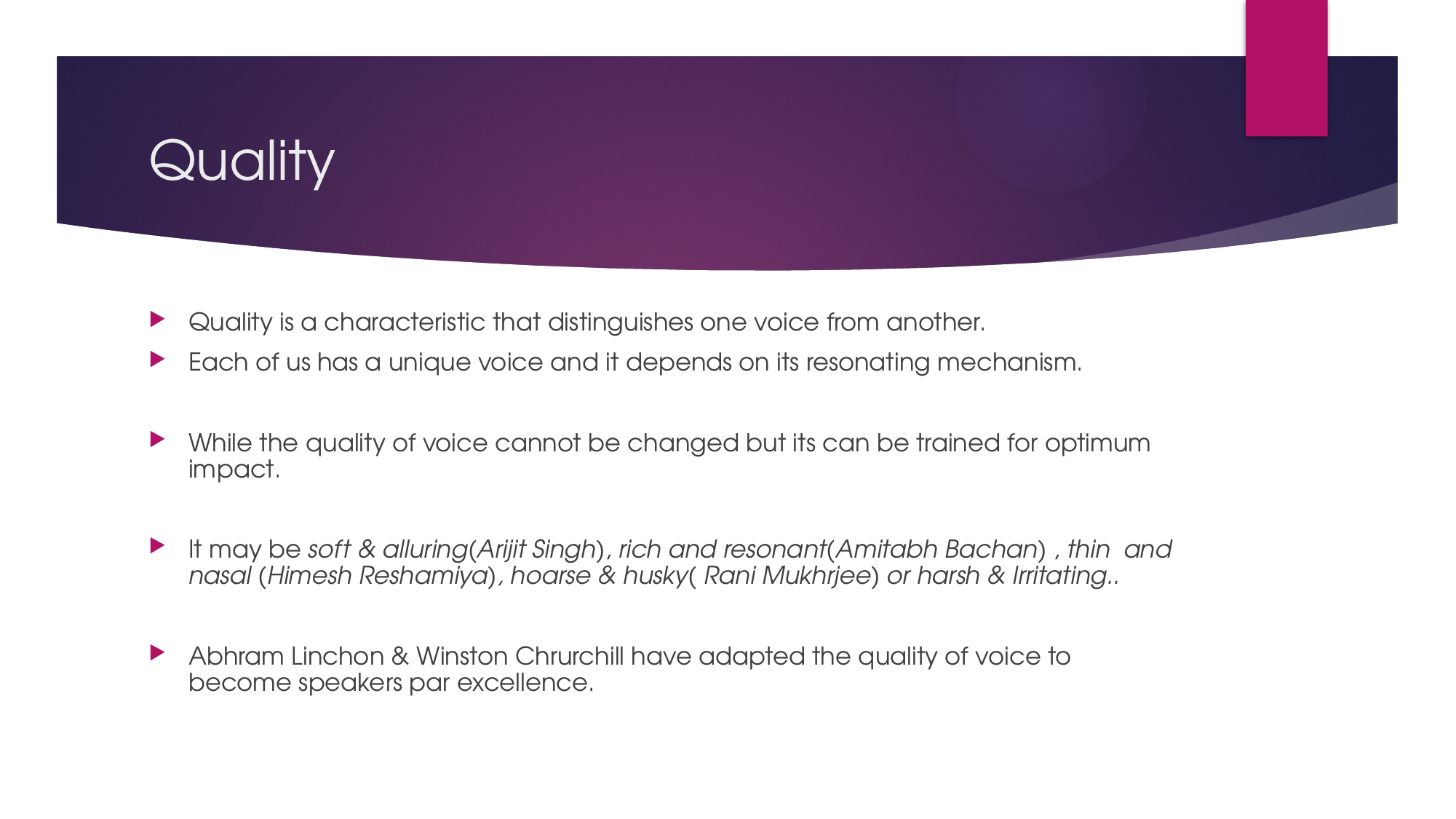

# Quality
Quality is a characteristic that distinguishes one voice from another.
Each of us has a unique voice and it depends on its resonating mechanism.

While the quality of voice cannot be changed but its can be trained for optimum impact.

It may be soft & alluring(Arijit Singh), rich and resonant(Amitabh Bachan) , thin  and nasal (Himesh Reshamiya), hoarse & husky( Rani Mukhrjee) or harsh & Irritating..

Abhram Linchon & Winston Chrurchill have adapted the quality of voice to become speakers par excellence.